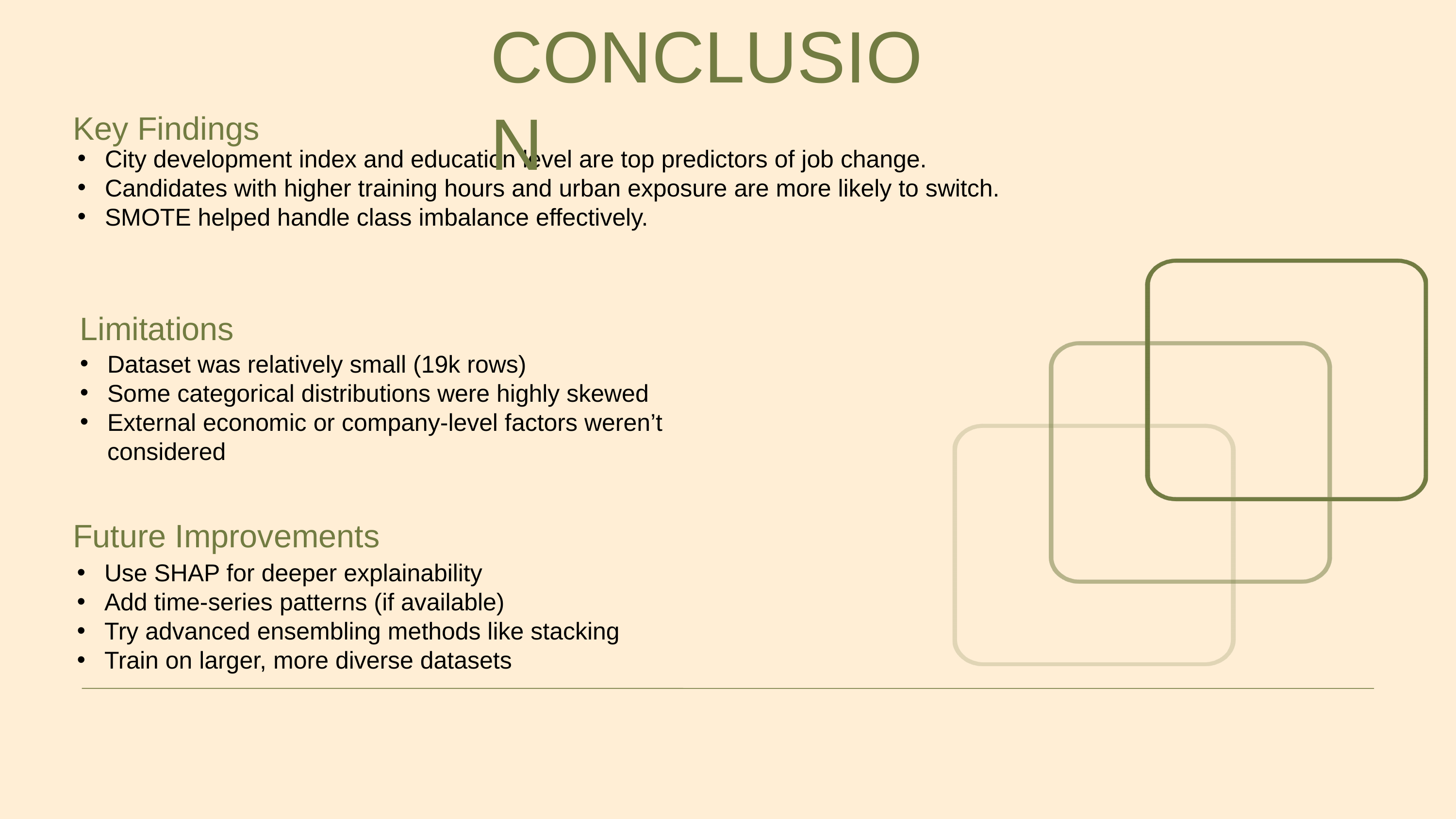

CONCLUSION
Key Findings
City development index and education level are top predictors of job change.
Candidates with higher training hours and urban exposure are more likely to switch.
SMOTE helped handle class imbalance effectively.
Limitations

Dataset was relatively small (19k rows)
Some categorical distributions were highly skewed
External economic or company-level factors weren’t considered
Future Improvements
Use SHAP for deeper explainability
Add time-series patterns (if available)
Try advanced ensembling methods like stacking
Train on larger, more diverse datasets